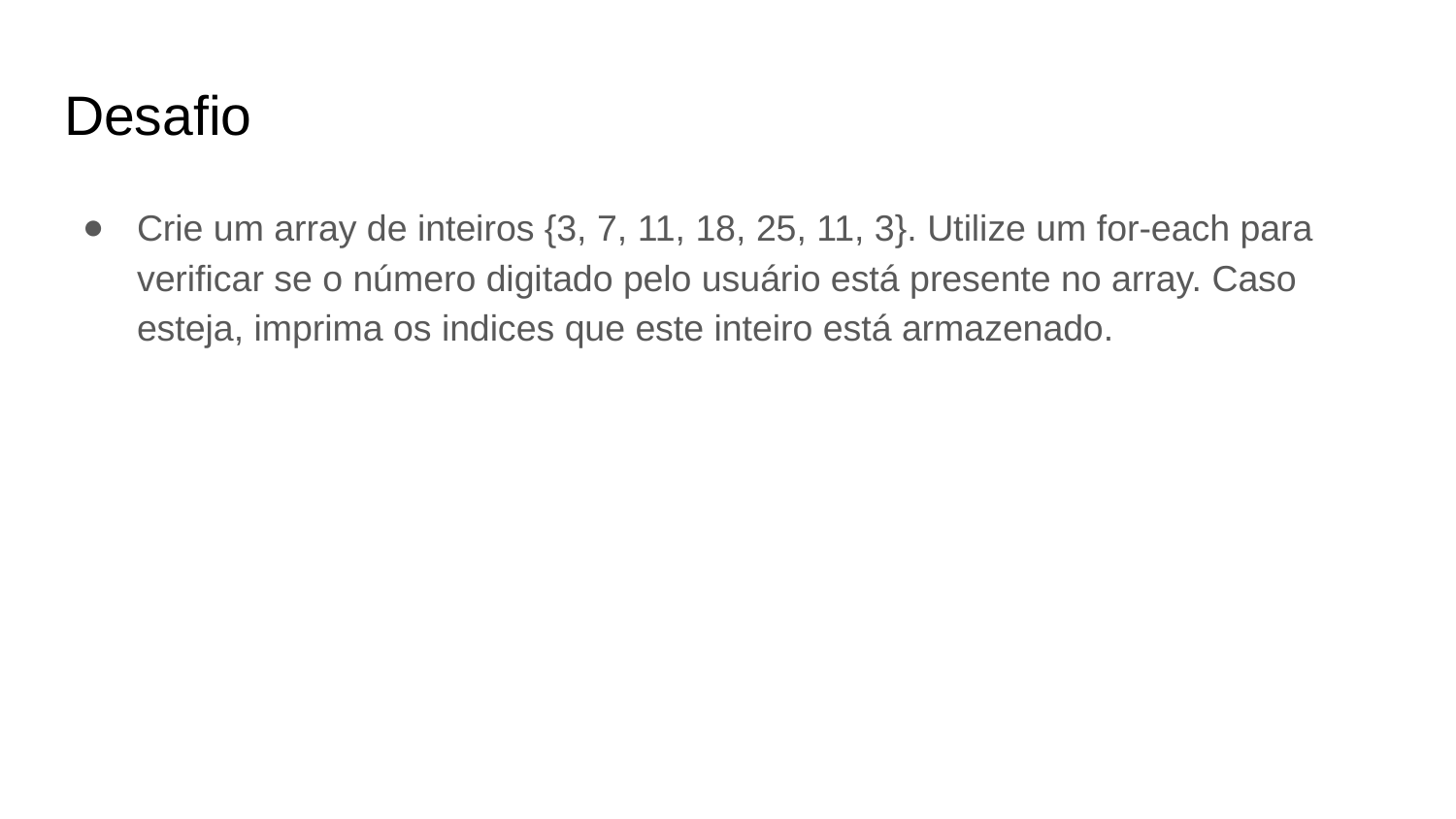

# Desafio
Crie um array de inteiros {3, 7, 11, 18, 25, 11, 3}. Utilize um for-each para verificar se o número digitado pelo usuário está presente no array. Caso esteja, imprima os indices que este inteiro está armazenado.